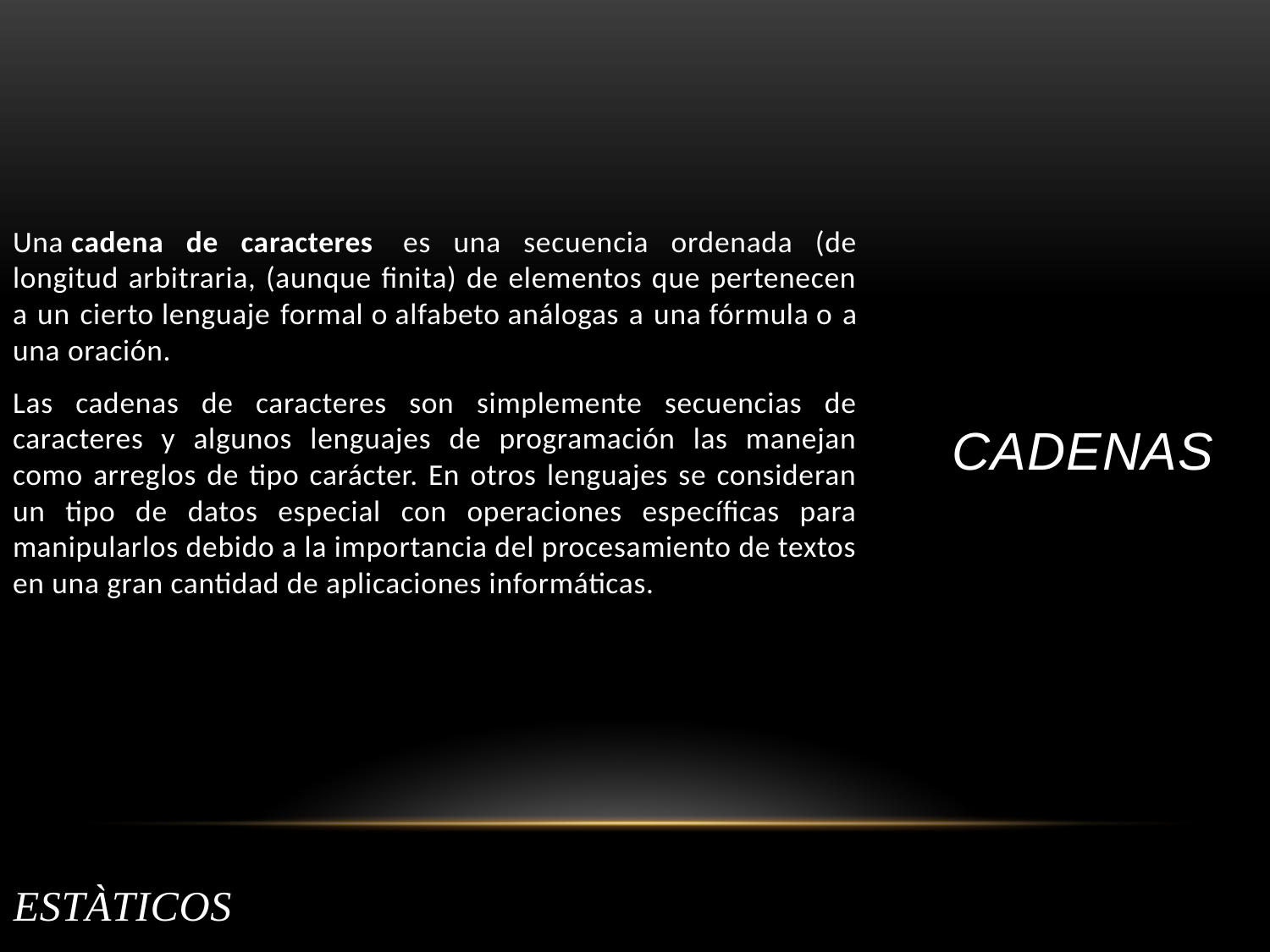

Una cadena de caracteres  es una secuencia ordenada (de longitud arbitraria, (aunque finita) de elementos que pertenecen a un cierto lenguaje formal o alfabeto análogas a una fórmula o a una oración.
Las cadenas de caracteres son simplemente secuencias de caracteres y algunos lenguajes de programación las manejan como arreglos de tipo carácter. En otros lenguajes se consideran un tipo de datos especial con operaciones específicas para manipularlos debido a la importancia del procesamiento de textos en una gran cantidad de aplicaciones informáticas.
# cadenas
ESTÀTICOS